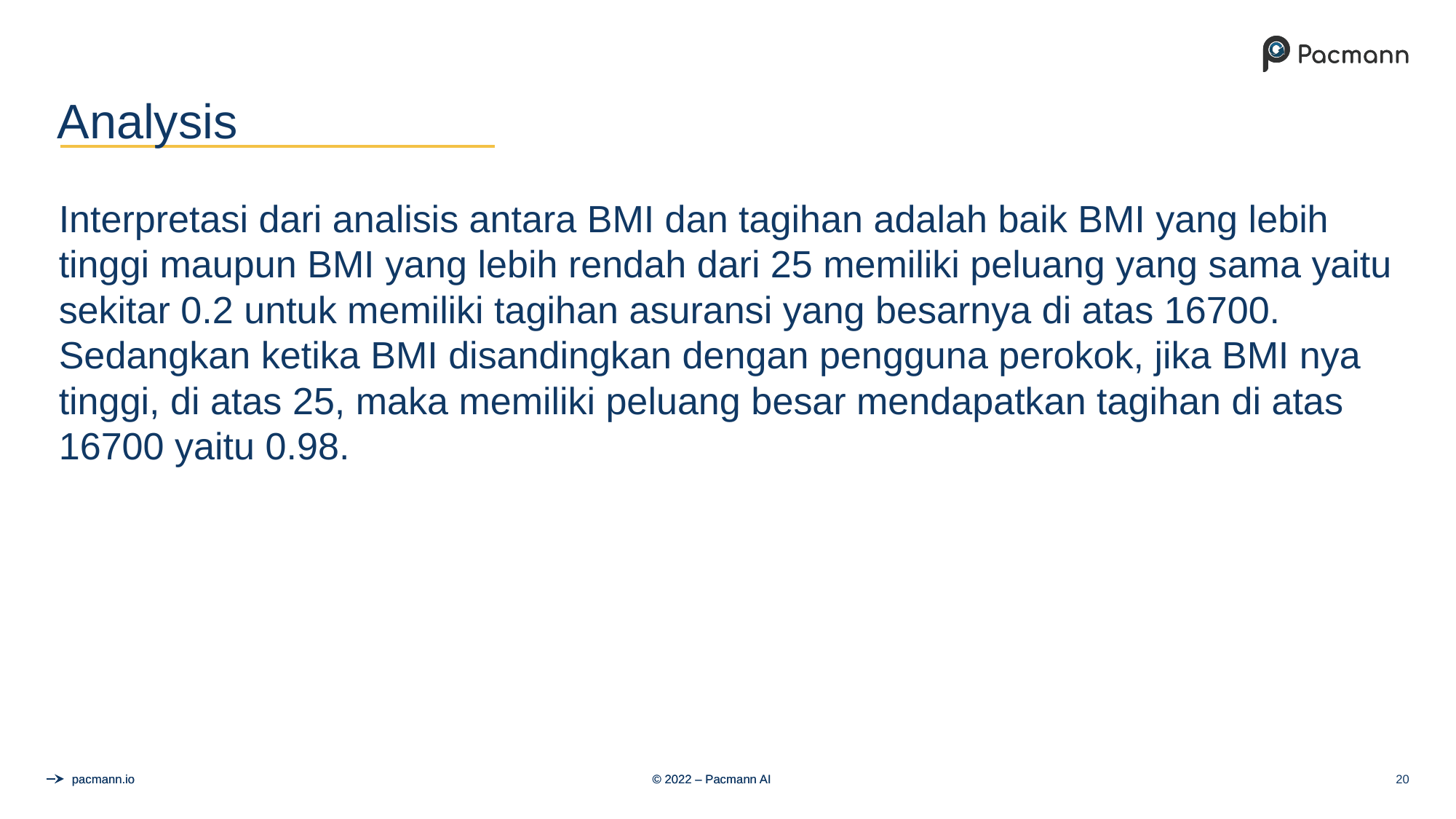

# Analysis
Interpretasi dari analisis antara BMI dan tagihan adalah baik BMI yang lebih tinggi maupun BMI yang lebih rendah dari 25 memiliki peluang yang sama yaitu sekitar 0.2 untuk memiliki tagihan asuransi yang besarnya di atas 16700.
Sedangkan ketika BMI disandingkan dengan pengguna perokok, jika BMI nya tinggi, di atas 25, maka memiliki peluang besar mendapatkan tagihan di atas 16700 yaitu 0.98.